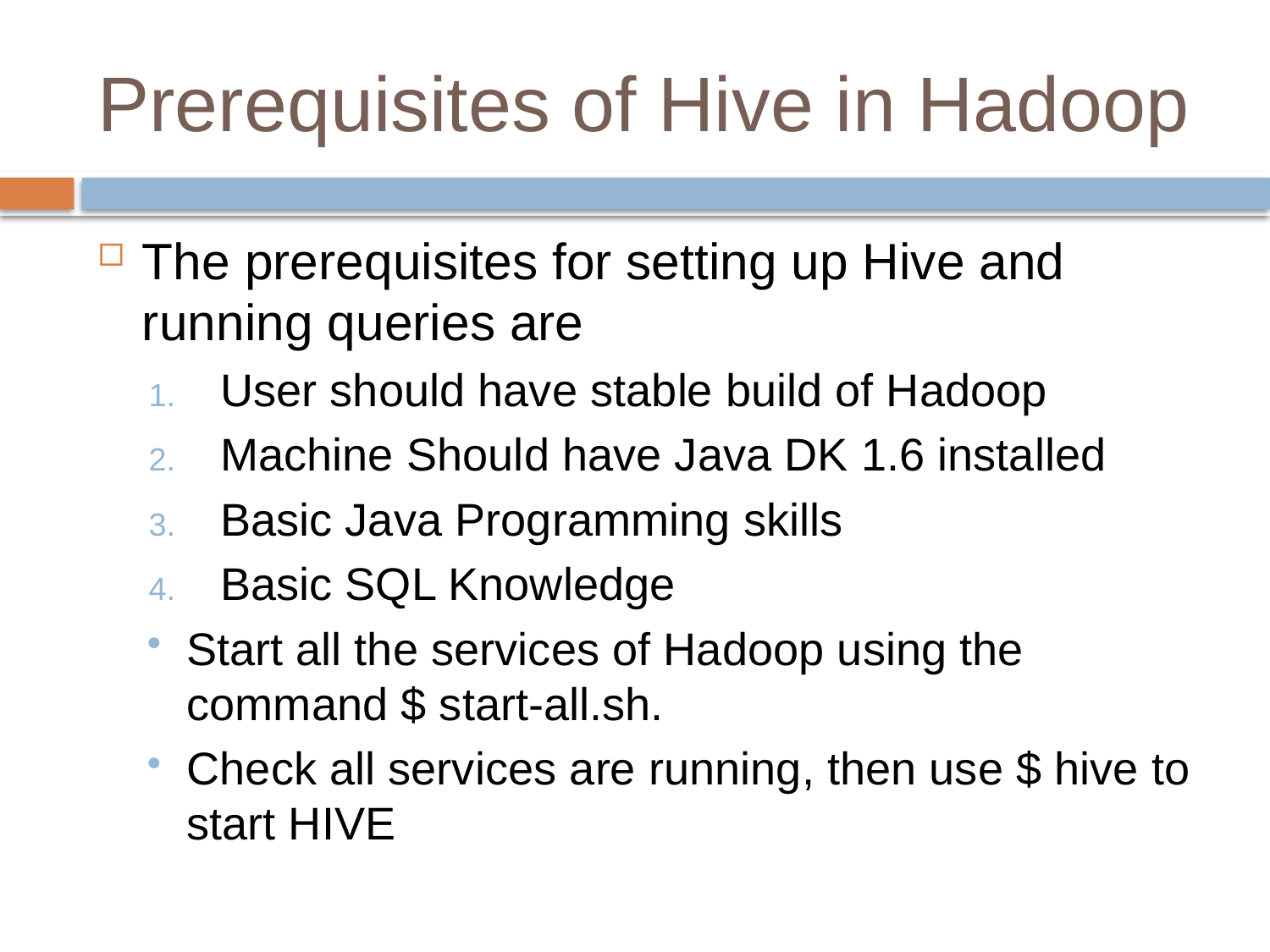

# Prerequisites of Hive in Hadoop
The prerequisites for setting up Hive and running queries are
User should have stable build of Hadoop
Machine Should have Java DK 1.6 installed
Basic Java Programming skills
Basic SQL Knowledge
Start all the services of Hadoop using the command $ start-all.sh.
Check all services are running, then use $ hive to start HIVE